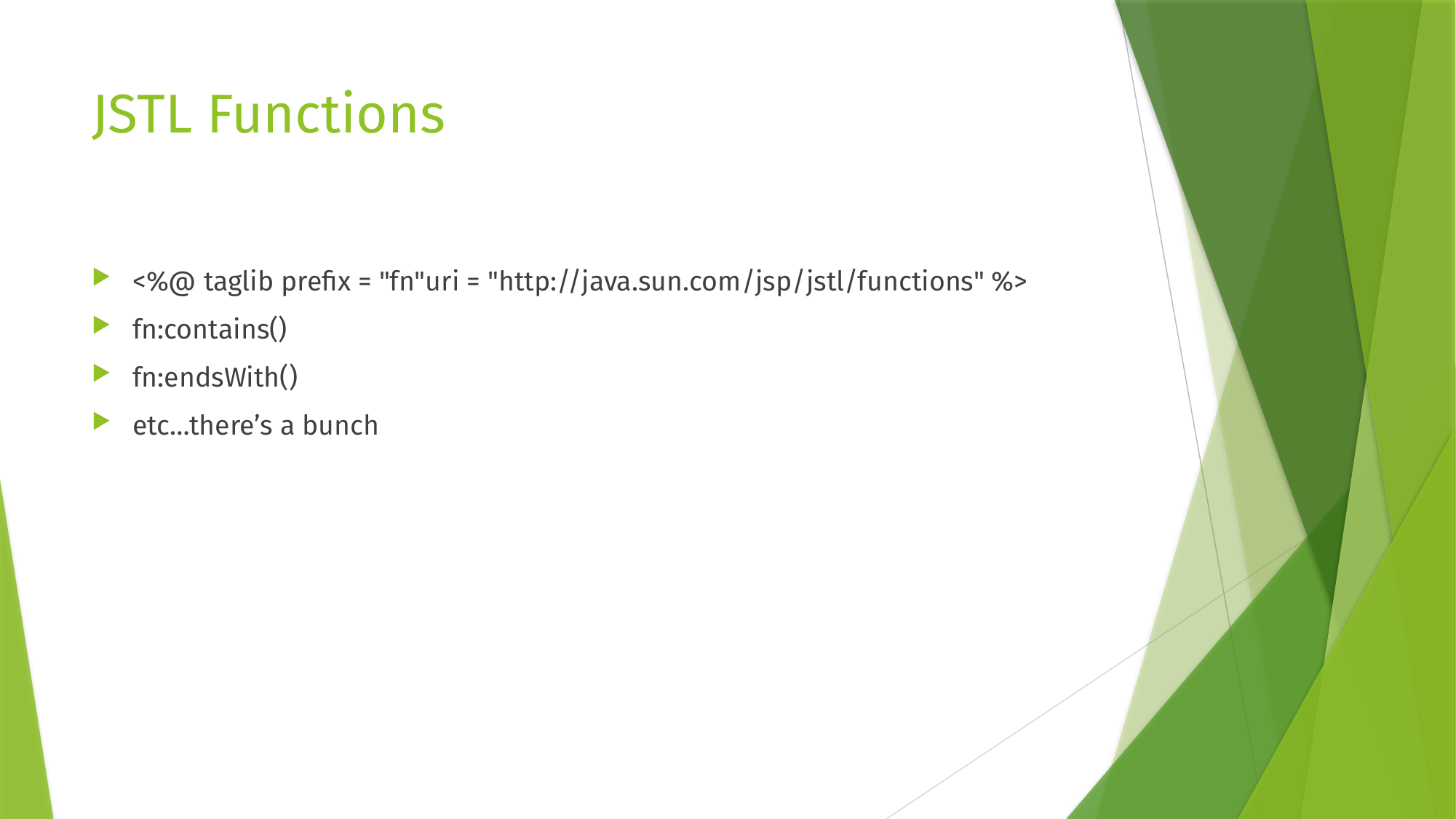

# JSTL Functions
<%@ taglib prefix = "fn"uri = "http://java.sun.com/jsp/jstl/functions" %>
fn:contains()
fn:endsWith()
etc…there’s a bunch